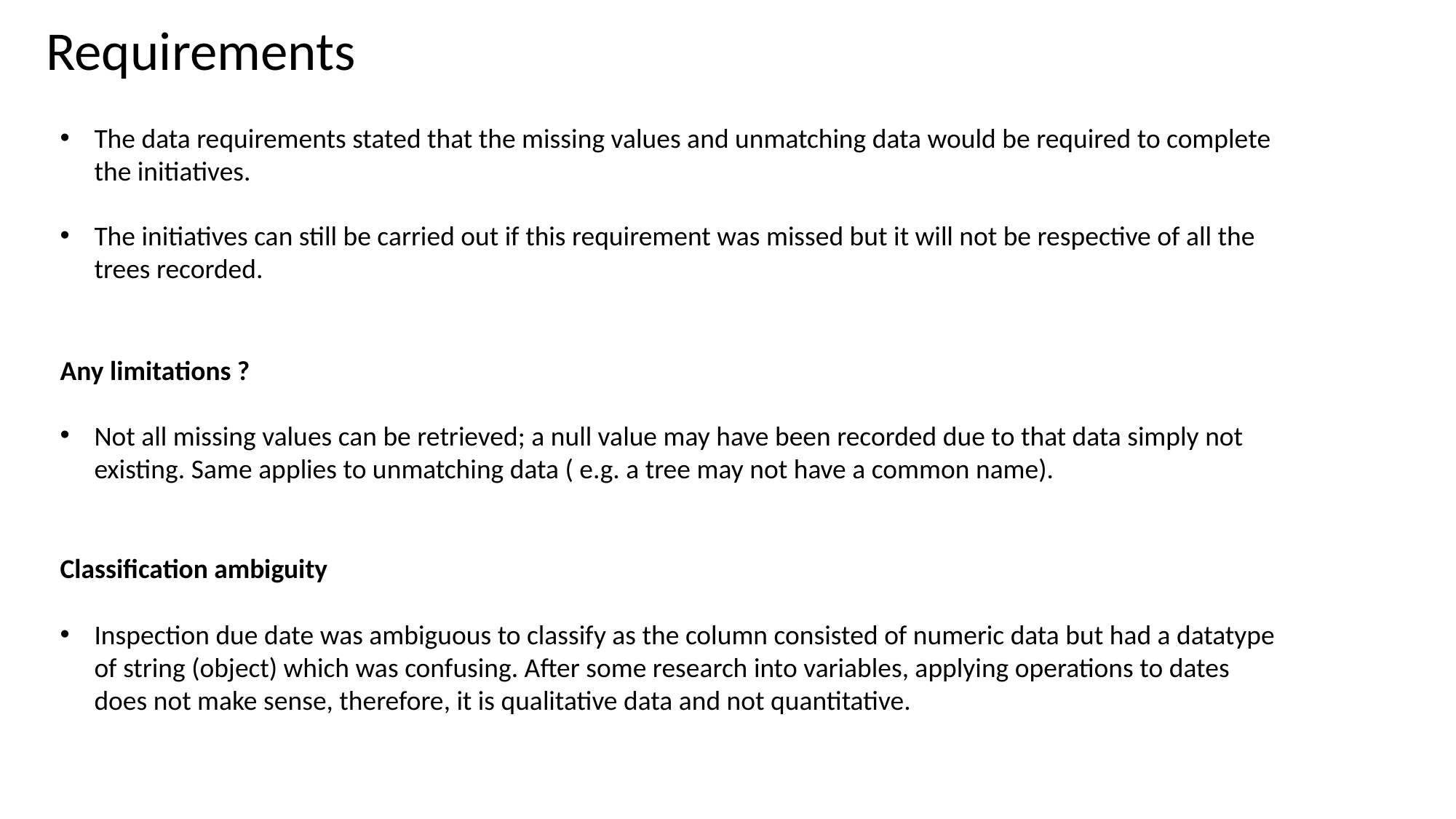

Requirements
The data requirements stated that the missing values and unmatching data would be required to complete the initiatives.
The initiatives can still be carried out if this requirement was missed but it will not be respective of all the trees recorded.
Any limitations ?

Not all missing values can be retrieved; a null value may have been recorded due to that data simply not existing. Same applies to unmatching data ( e.g. a tree may not have a common name).
Classification ambiguity

Inspection due date was ambiguous to classify as the column consisted of numeric data but had a datatype of string (object) which was confusing. After some research into variables, applying operations to dates does not make sense, therefore, it is qualitative data and not quantitative.